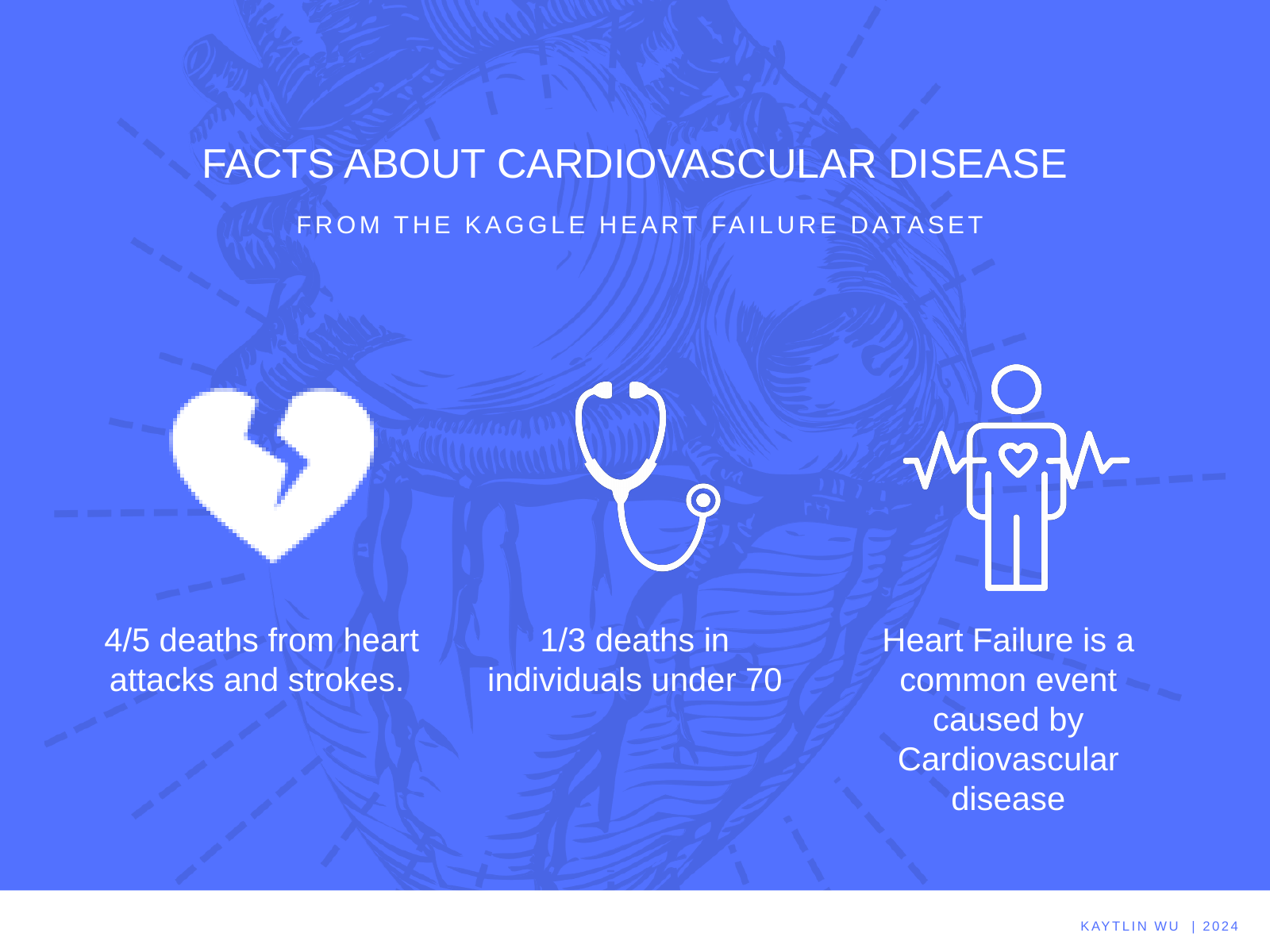

FACTS ABOUT CARDIOVASCULAR DISEASE
 FROM THE KAGGLE HEART FAILURE DATASET

4/5 deaths from heart attacks and strokes.
1/3 deaths in individuals under 70
Heart Failure is a common event caused by Cardiovascular disease

KAYTLIN WU  | 2024